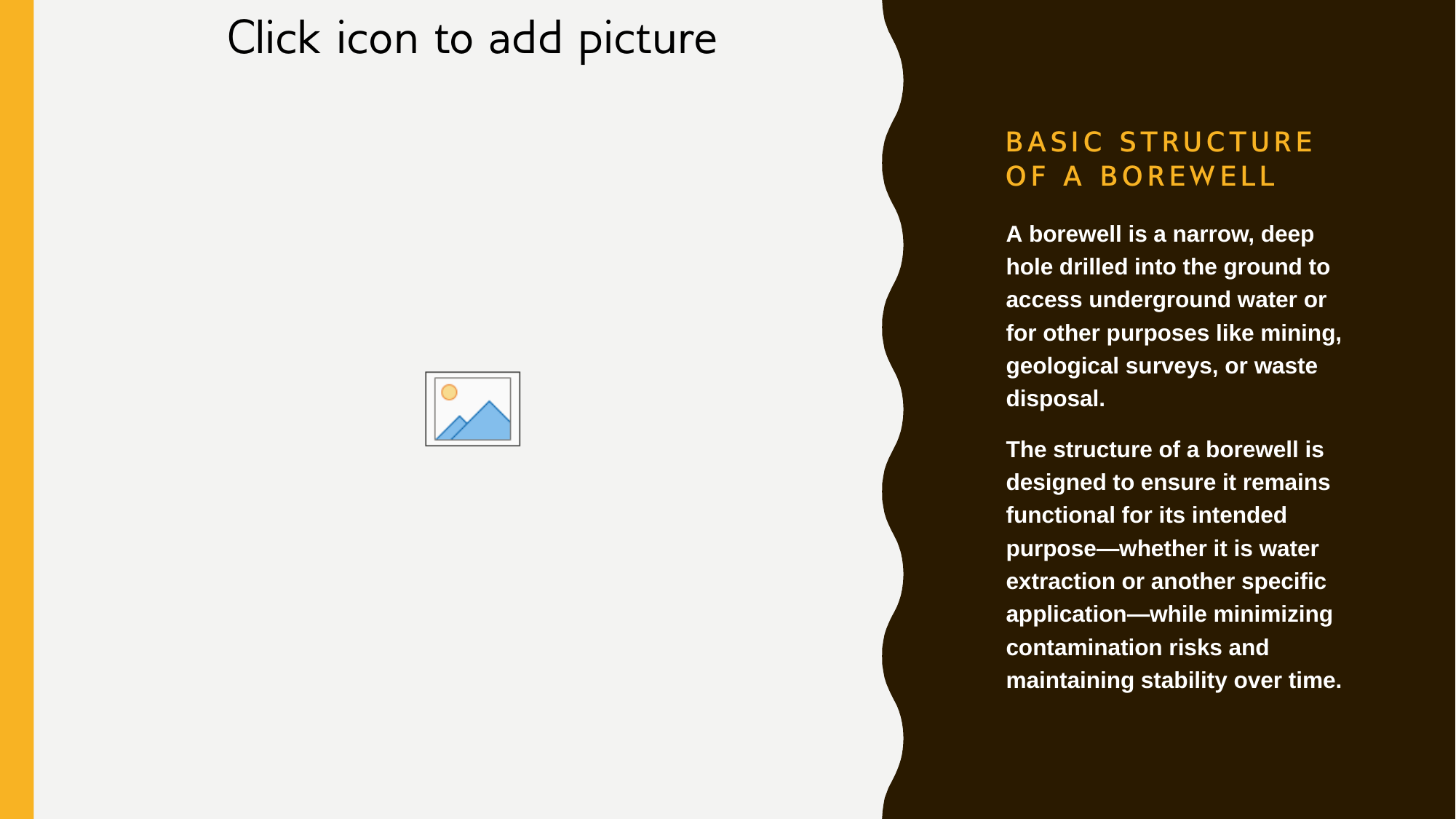

# BASIC STRUCTURE OF A BOREWELL
A borewell is a narrow, deep hole drilled into the ground to access underground water or for other purposes like mining, geological surveys, or waste disposal.
The structure of a borewell is designed to ensure it remains functional for its intended purpose—whether it is water extraction or another specific application—while minimizing contamination risks and maintaining stability over time.